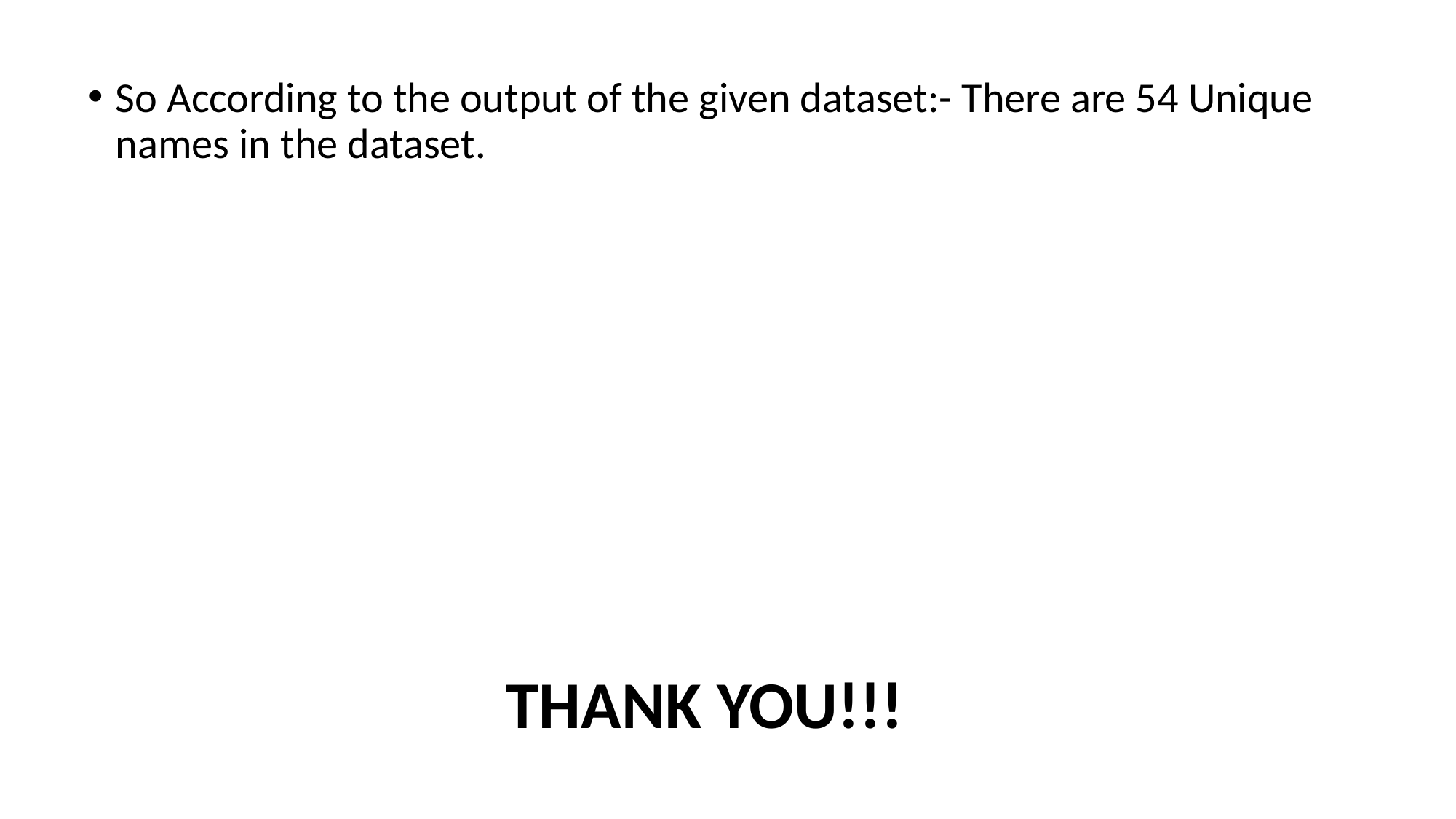

So According to the output of the given dataset:- There are 54 Unique names in the dataset.

THANK YOU!!!